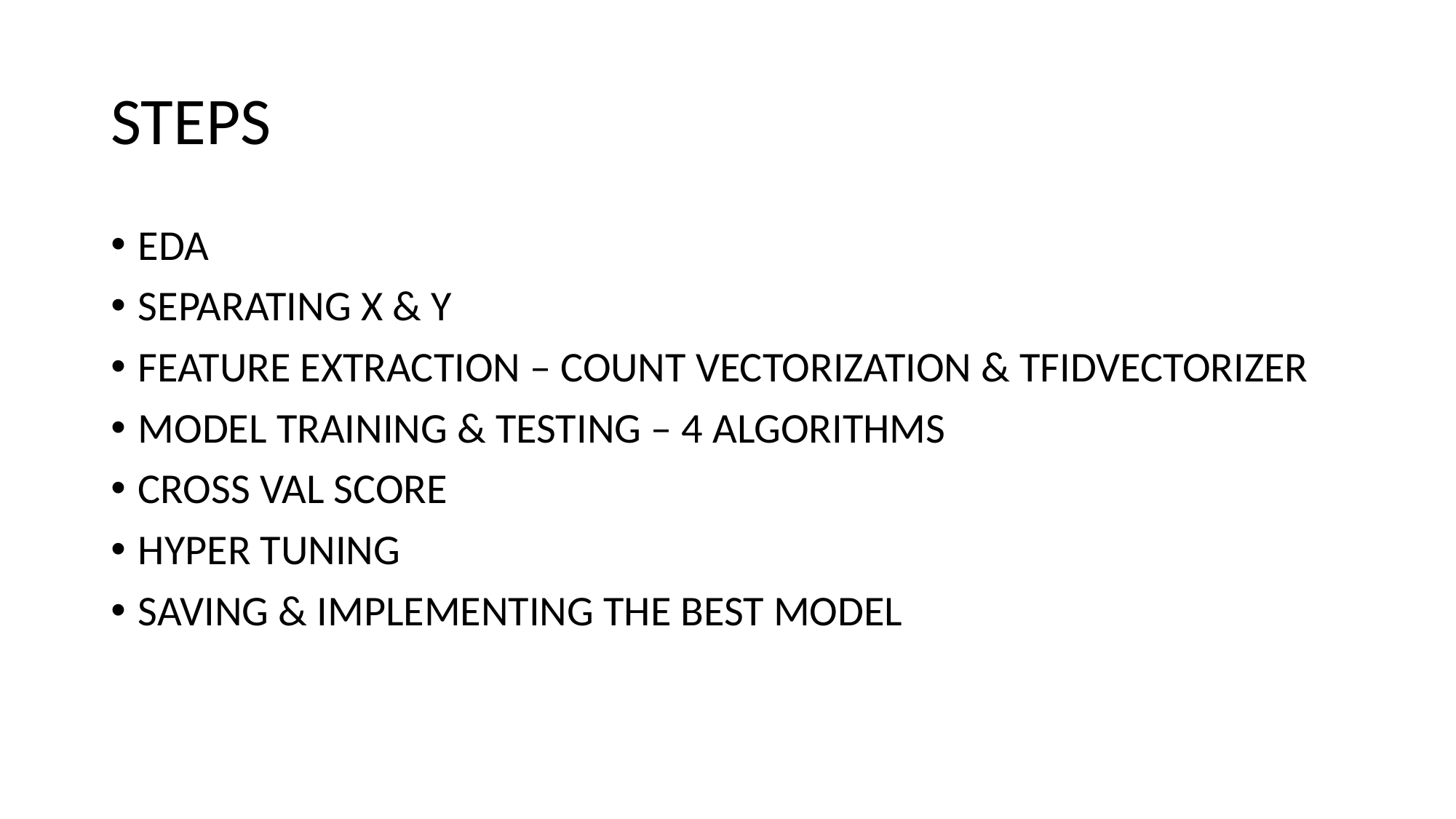

# STEPS
EDA
SEPARATING X & Y
FEATURE EXTRACTION – COUNT VECTORIZATION & TFIDVECTORIZER
MODEL TRAINING & TESTING – 4 ALGORITHMS
CROSS VAL SCORE
HYPER TUNING
SAVING & IMPLEMENTING THE BEST MODEL